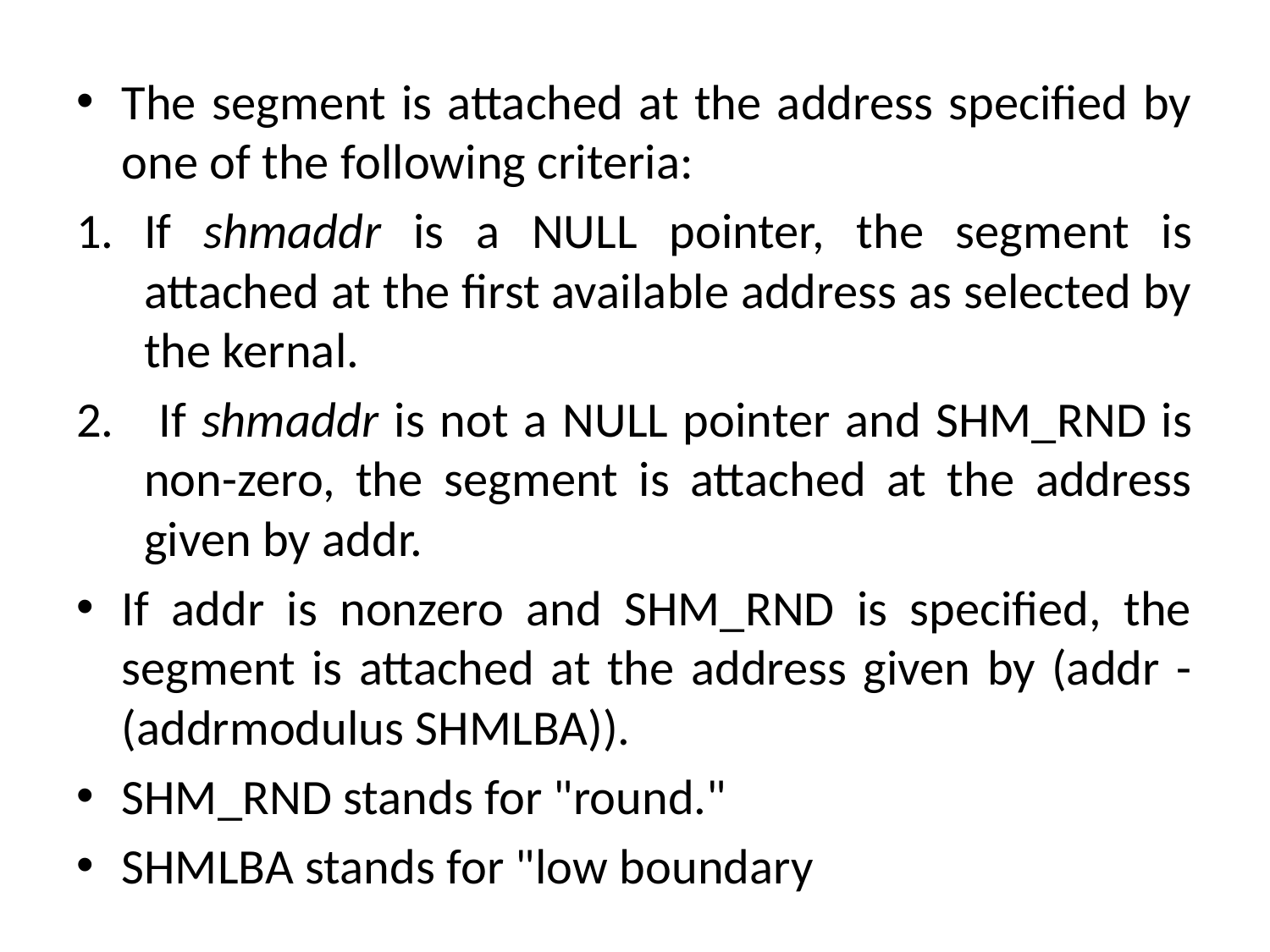

The segment is attached at the address specified by one of the following criteria:
If shmaddr is a NULL pointer, the segment is attached at the first available address as selected by the kernal.
 If shmaddr is not a NULL pointer and SHM_RND is non-zero, the segment is attached at the address given by addr.
If addr is nonzero and SHM_RND is specified, the segment is attached at the address given by (addr - (addrmodulus SHMLBA)).
SHM_RND stands for "round."
SHMLBA stands for "low boundary